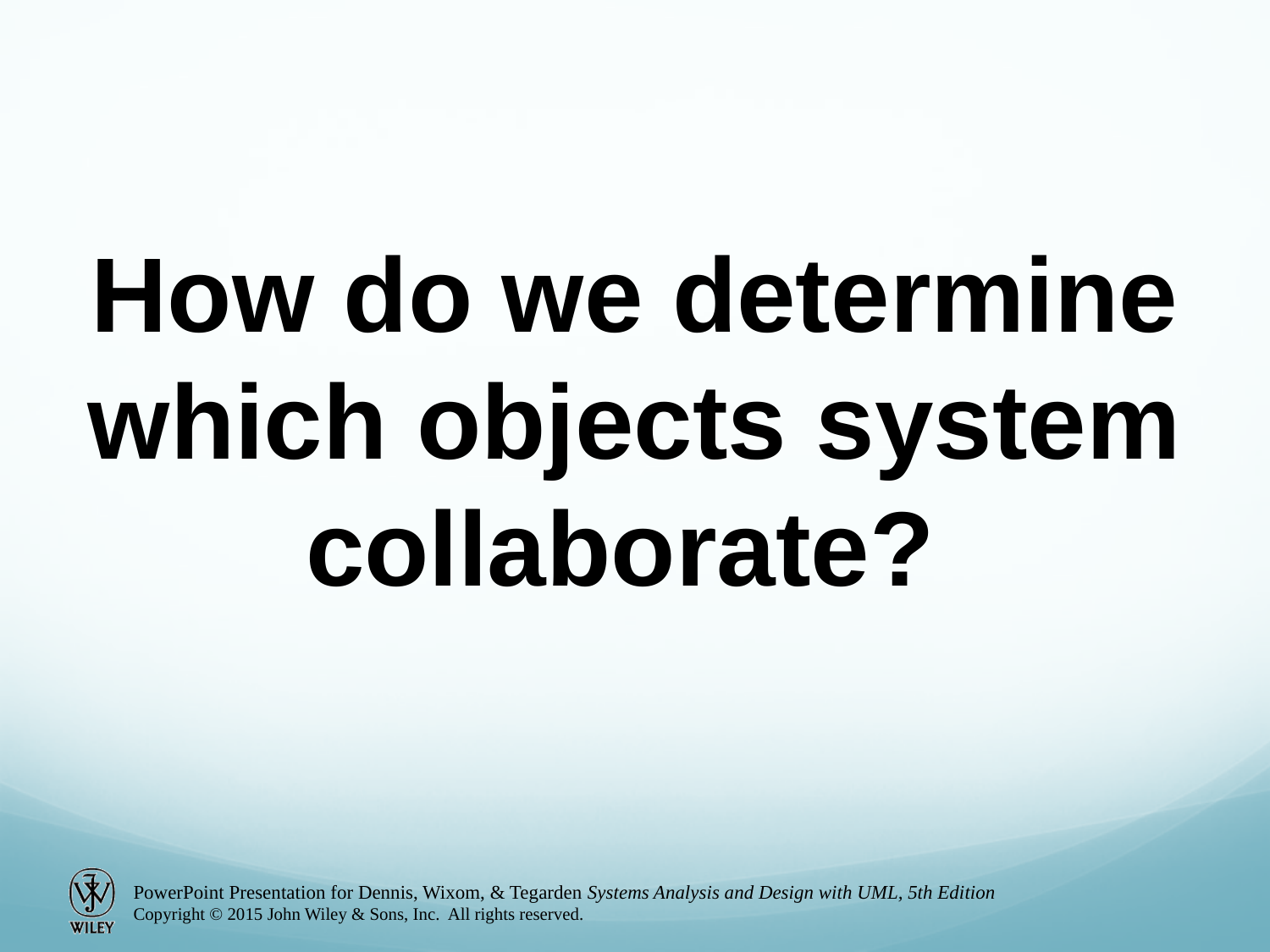

How do we determine which objects system collaborate?